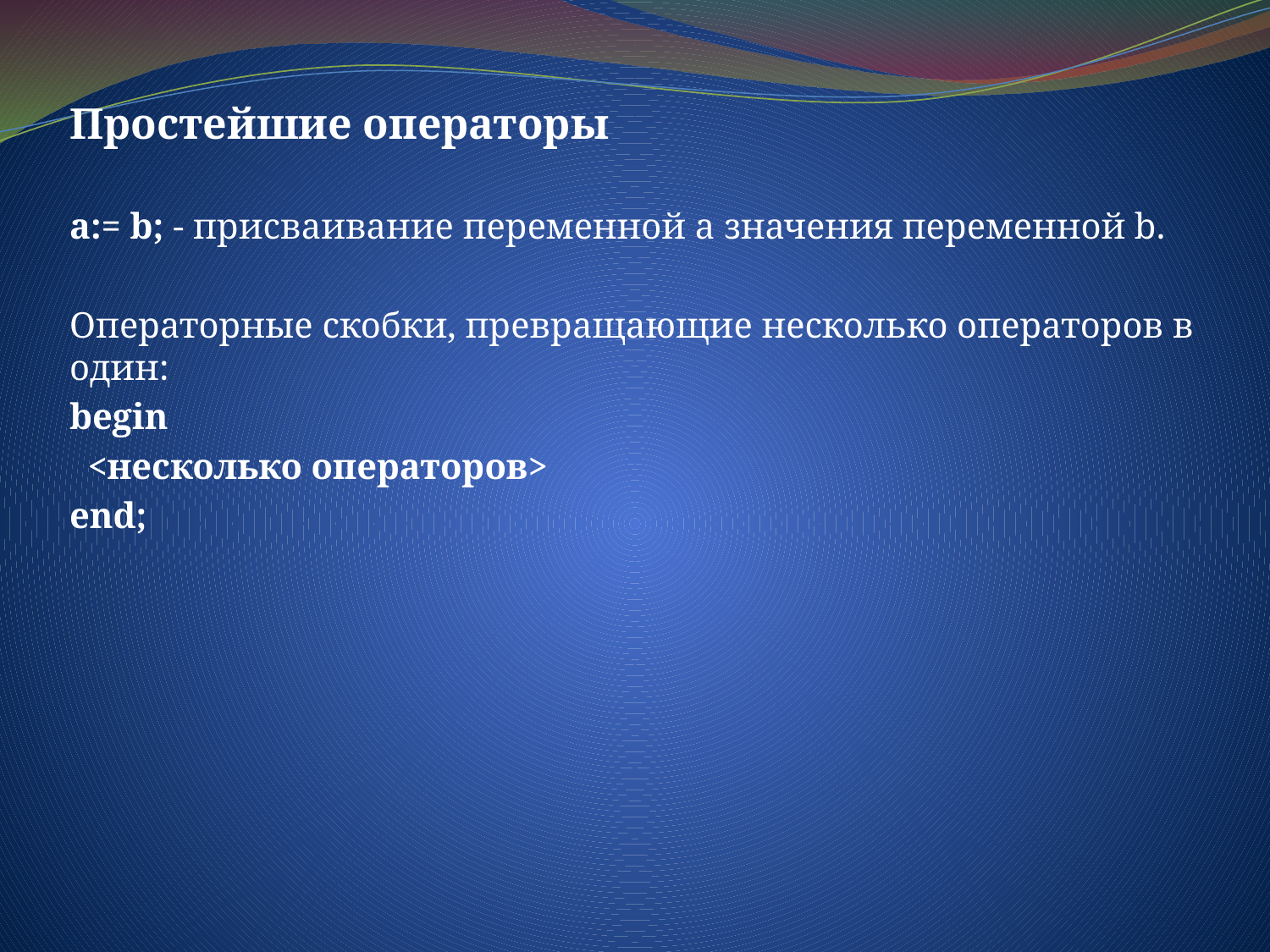

Простейшие операторы

a:= b; - присваивание переменной а значения переменной b.

Операторные скобки, превращающие несколько операторов в один:
begin
  <несколько операторов>
end;